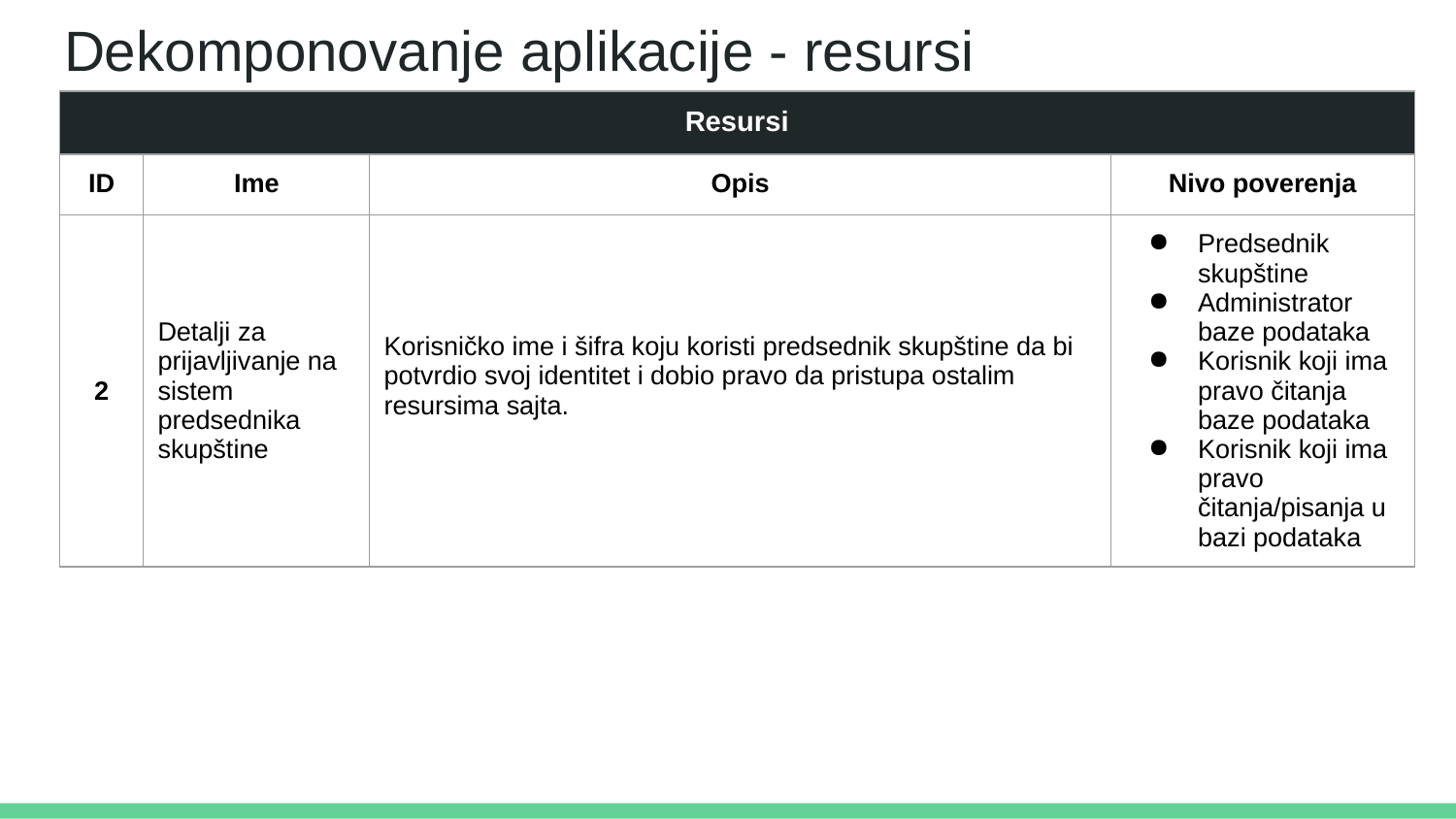

# Dekomponovanje aplikacije - resursi
| Resursi |  |  |  |
| --- | --- | --- | --- |
| ID | Ime | Opis | Nivo poverenja |
| 2 | Detalji za prijavljivanje na sistem predsednika skupštine | Korisničko ime i šifra koju koristi predsednik skupštine da bi potvrdio svoj identitet i dobio pravo da pristupa ostalim resursima sajta. | Predsednik skupštine Administrator baze podataka Korisnik koji ima pravo čitanja baze podataka Korisnik koji ima pravo čitanja/pisanja u bazi podataka |